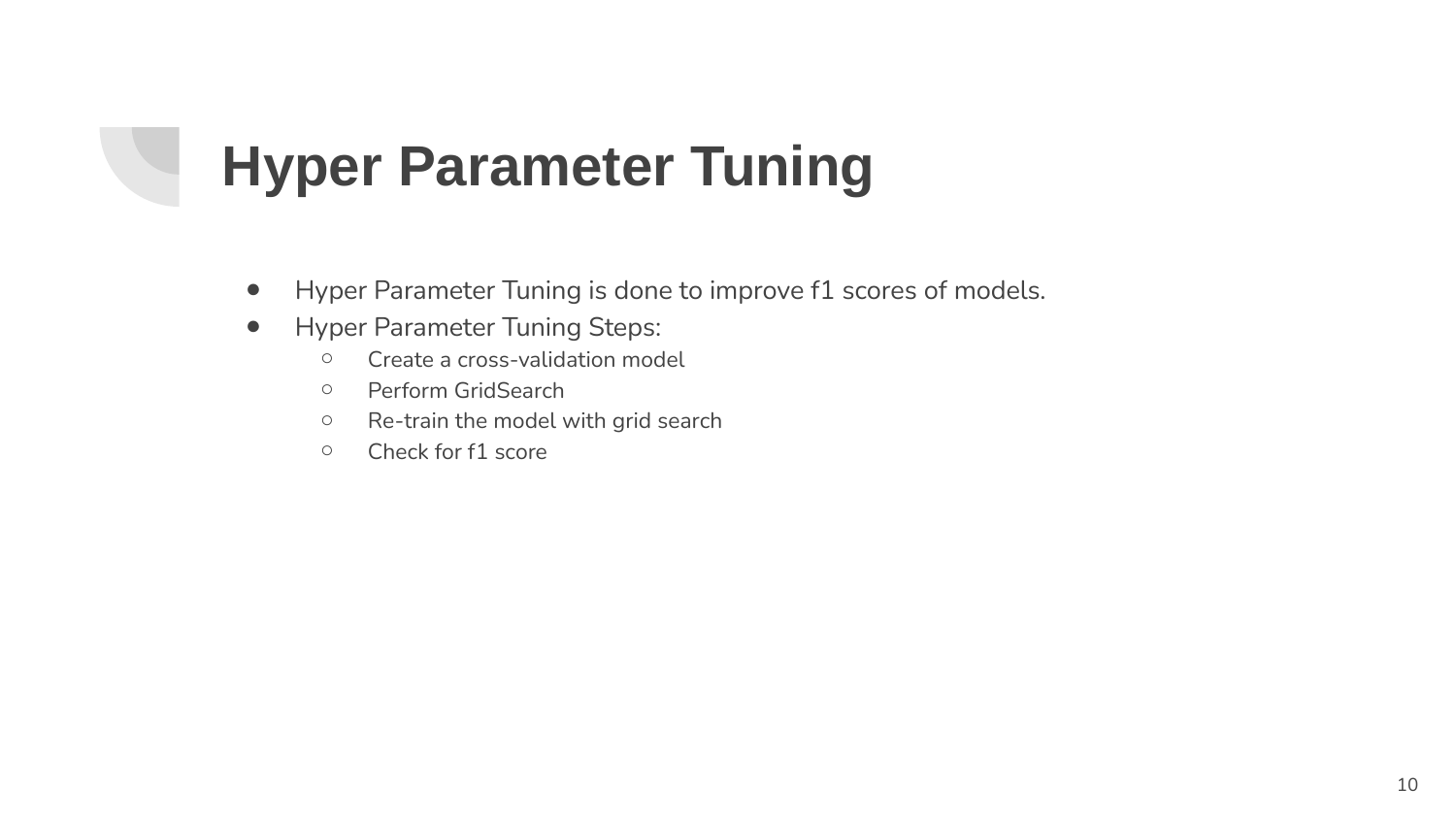

# Hyper Parameter Tuning
Hyper Parameter Tuning is done to improve f1 scores of models.
Hyper Parameter Tuning Steps:
Create a cross-validation model
Perform GridSearch
Re-train the model with grid search
Check for f1 score

10